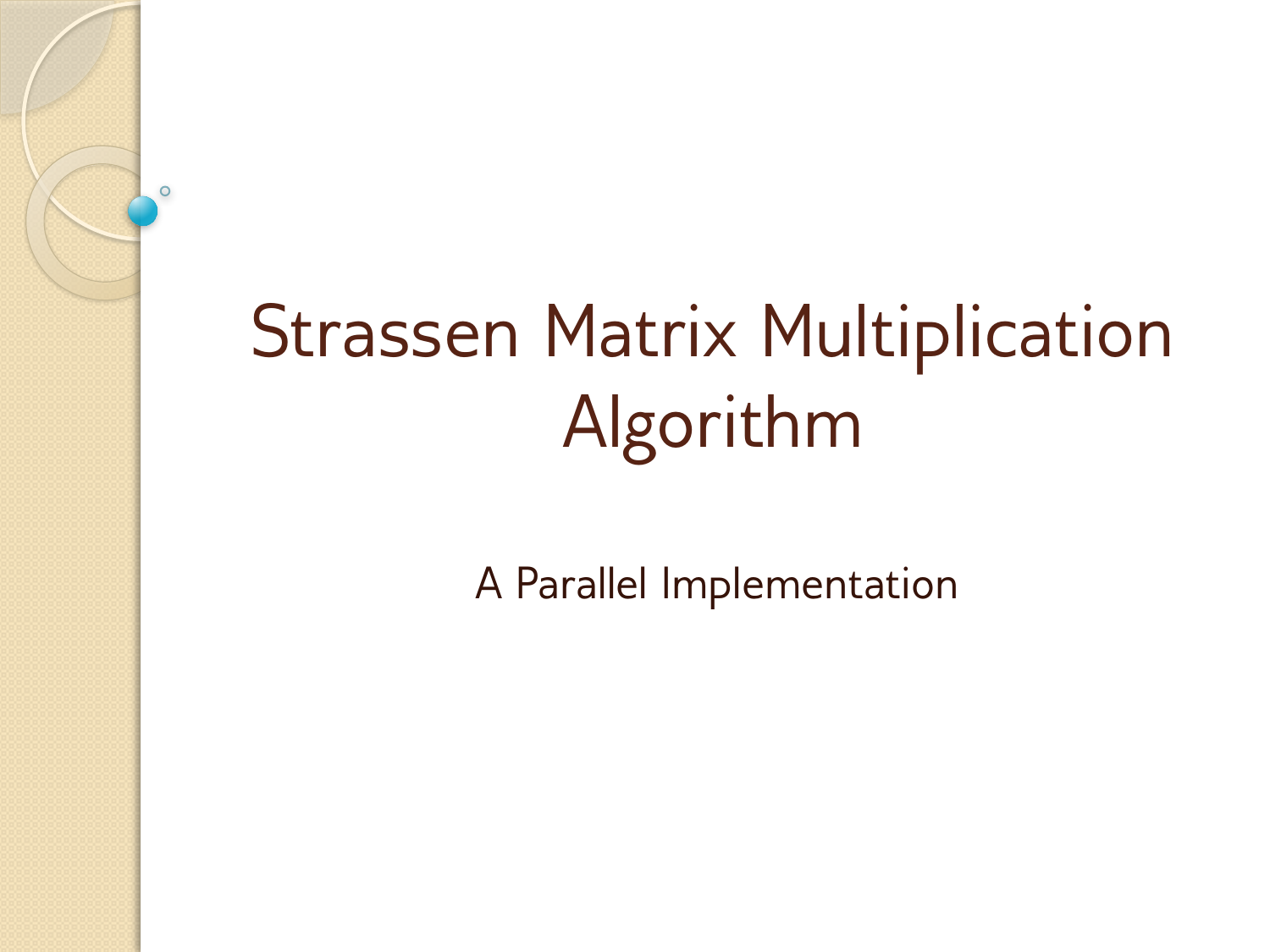

# Strassen Matrix Multiplication Algorithm
A Parallel Implementation